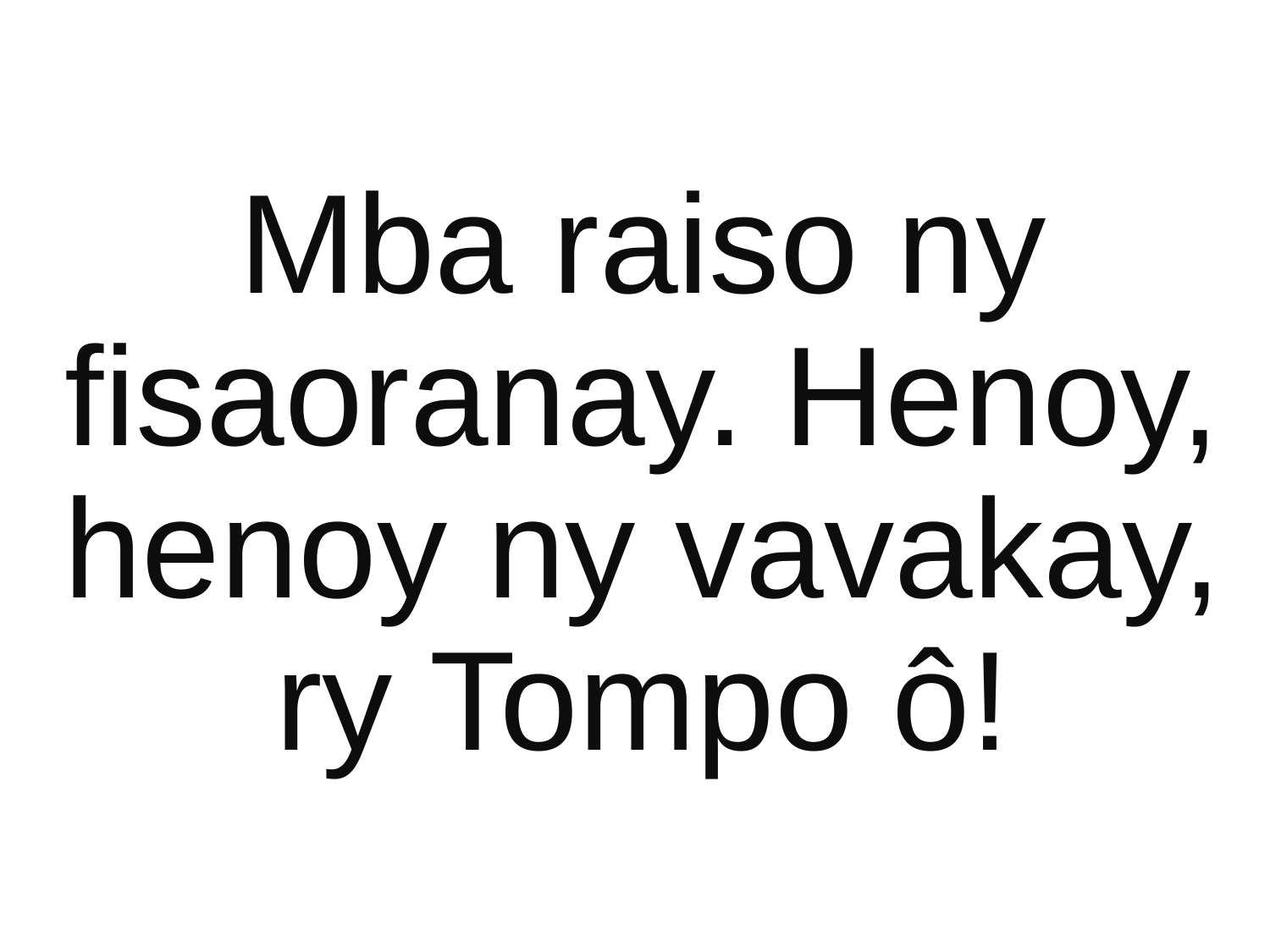

Mba raiso ny fisaoranay. Henoy, henoy ny vavakay, ry Tompo ô!